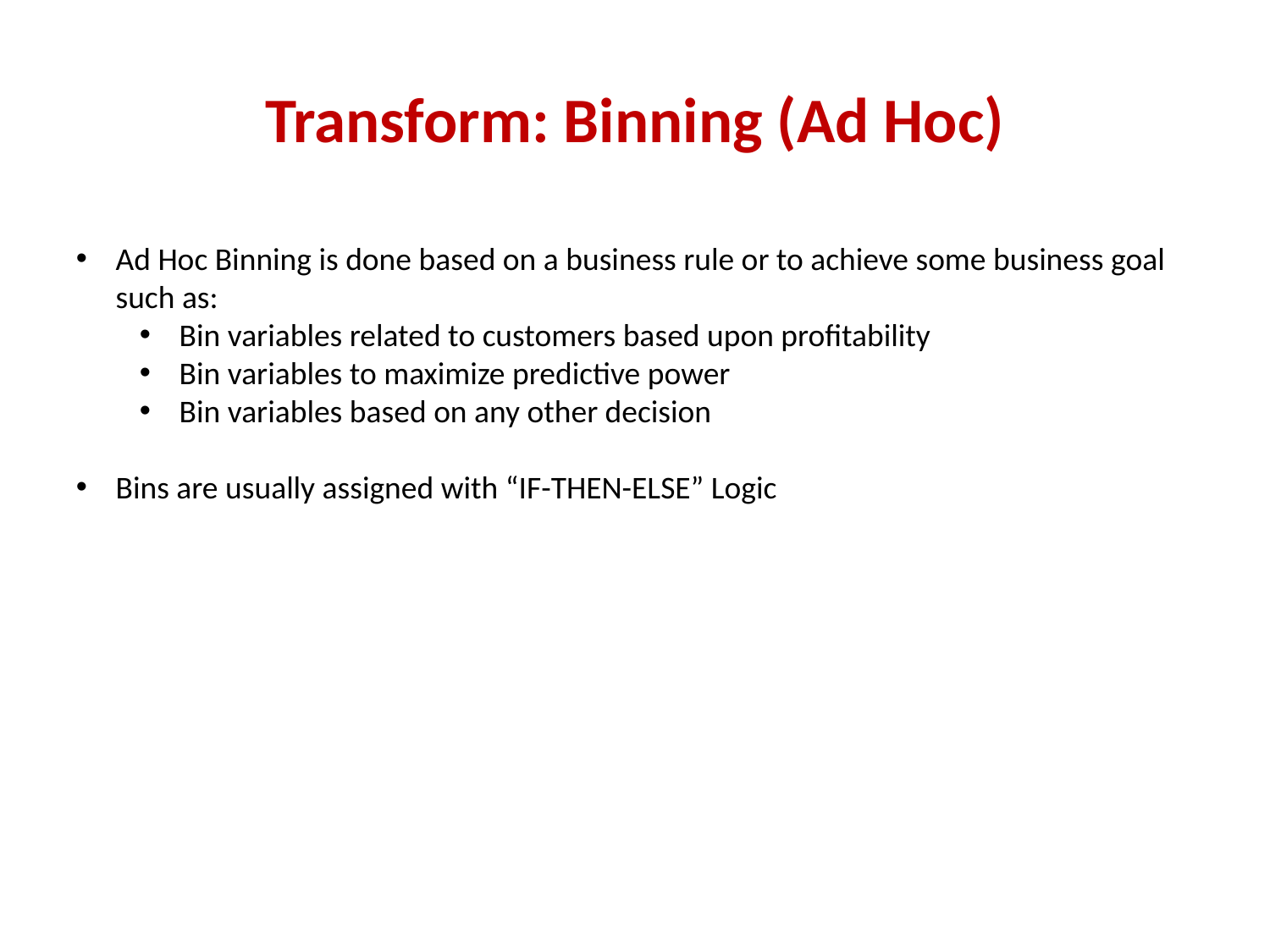

# Transform: Binning (Ad Hoc)
Ad Hoc Binning is done based on a business rule or to achieve some business goal such as:
Bin variables related to customers based upon profitability
Bin variables to maximize predictive power
Bin variables based on any other decision

Bins are usually assigned with “IF-THEN-ELSE” Logic